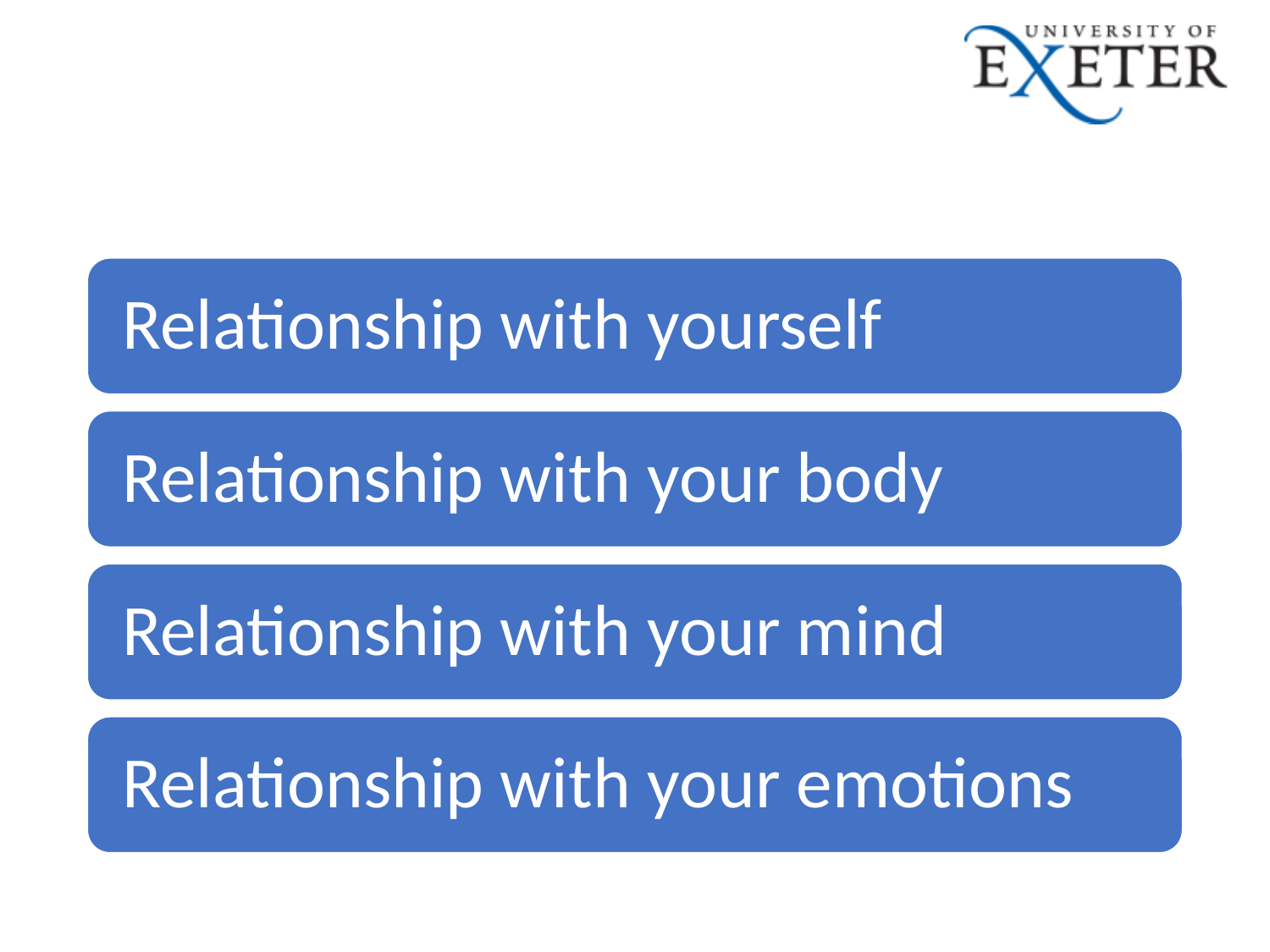

#
Relationship with yourself
Relationship with your body
Relationship with your mind
Relationship with your emotions